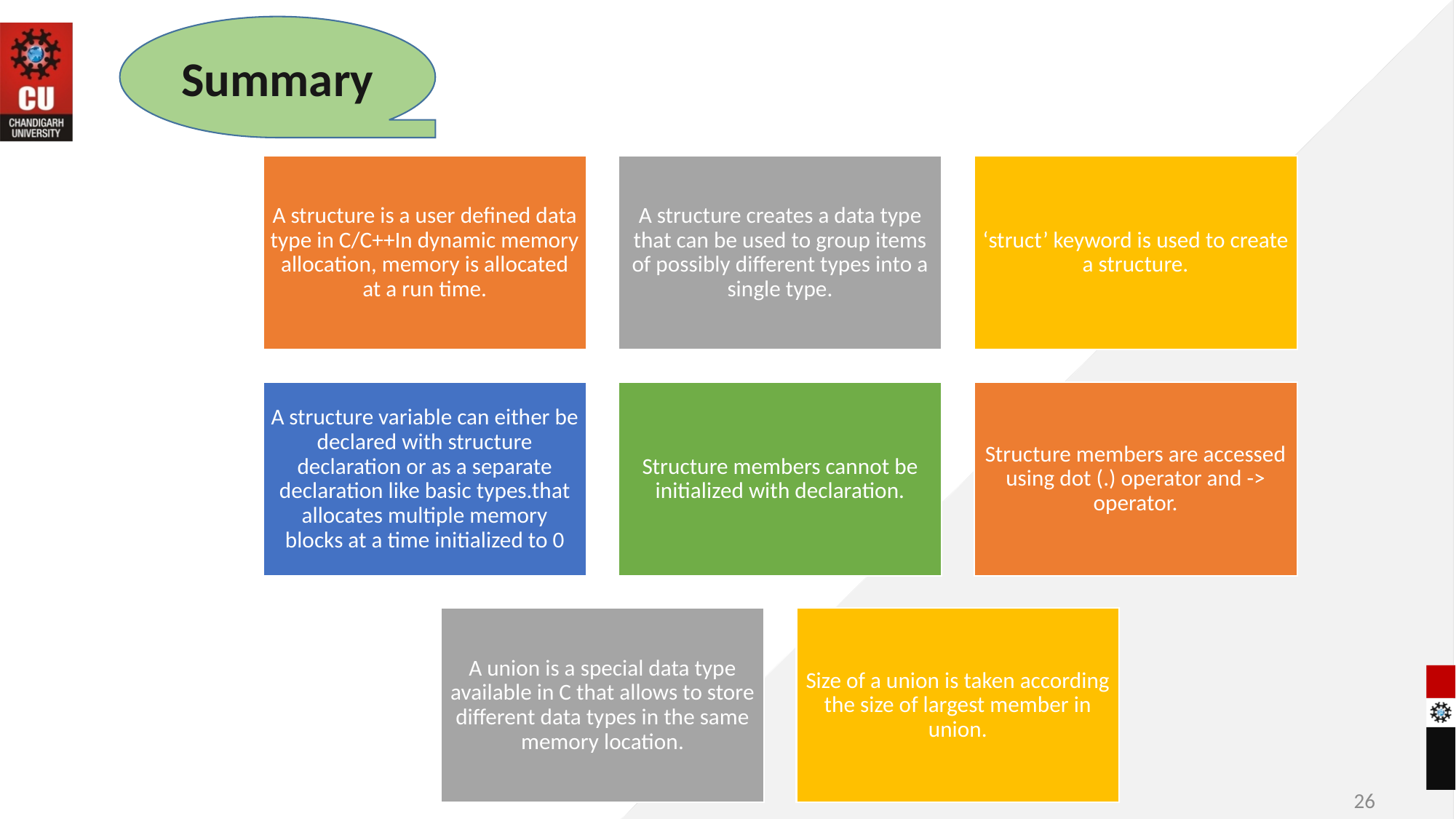

Summary

A structure is a user defined data type in C/C++In dynamic memory allocation, memory is allocated at a run time.
A structure creates a data type that can be used to group items of possibly different types into a single type.
‘struct’ keyword is used to create a structure.
A structure variable can either be declared with structure declaration or as a separate declaration like basic types.that allocates multiple memory blocks at a time initialized to 0
Structure members cannot be initialized with declaration.
Structure members are accessed using dot (.) operator and -> operator.
A union is a special data type available in C that allows to store different data types in the same memory location.
Size of a union is taken according the size of largest member in union.
26